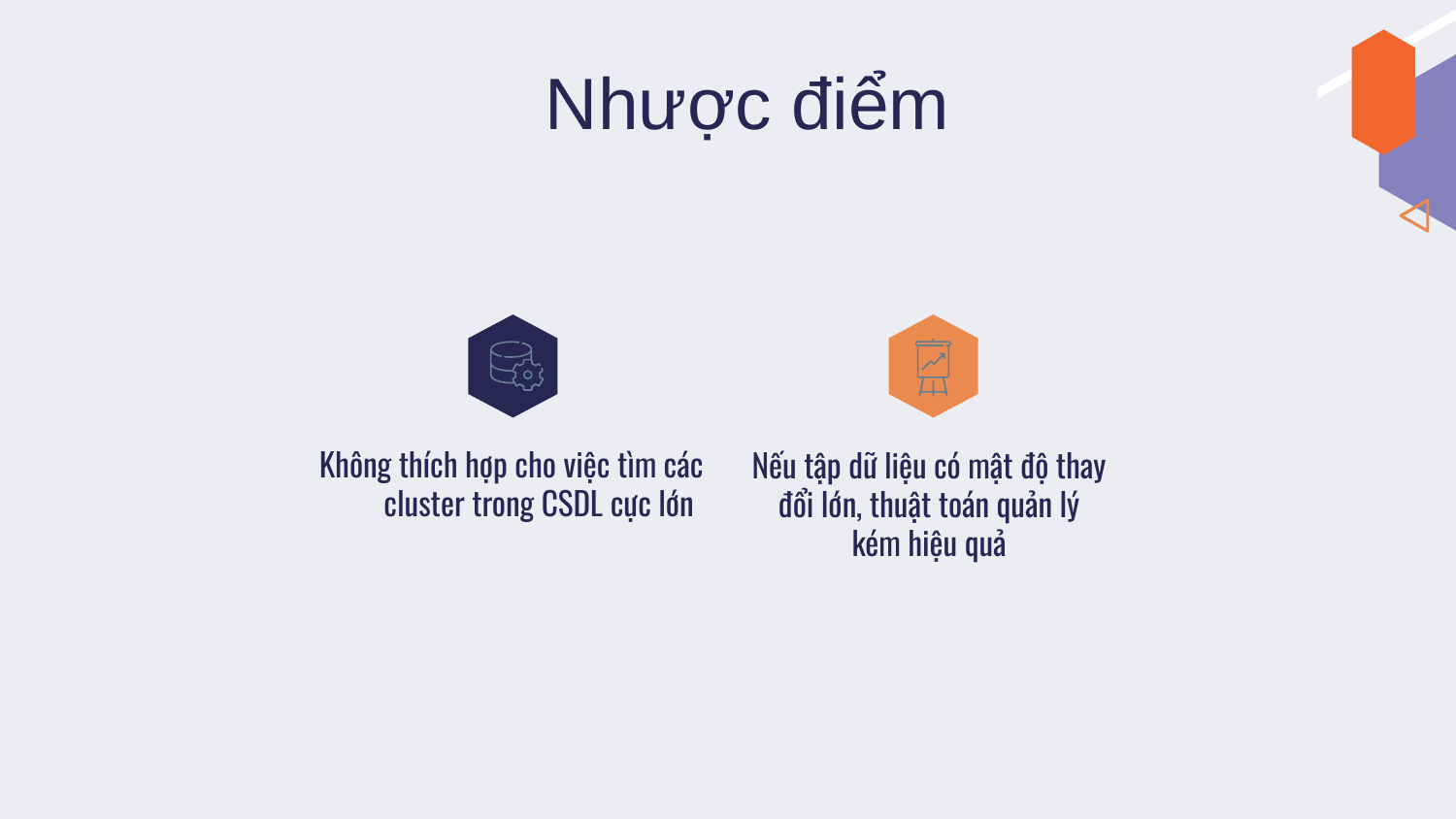

# Nhược điểm

Không thích hợp cho việc tìm các cluster trong CSDL cực lớn
Nếu tập dữ liệu có mật độ thay đổi lớn, thuật toán quản lý kém hiệu quả